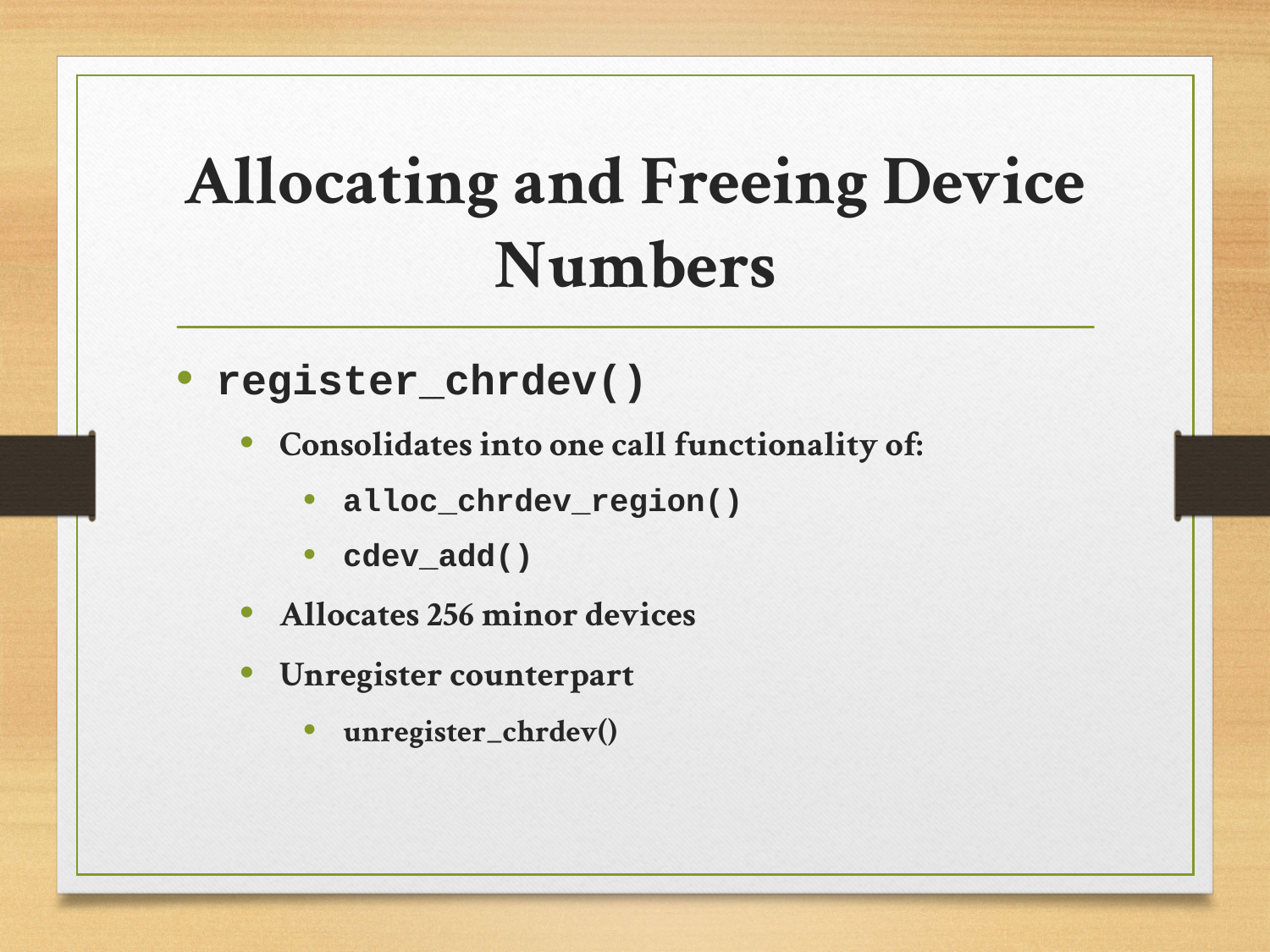

# Allocating and Freeing Device Numbers
register_chrdev()
Consolidates into one call functionality of:
alloc_chrdev_region()
cdev_add()
Allocates 256 minor devices
Unregister counterpart
unregister_chrdev()